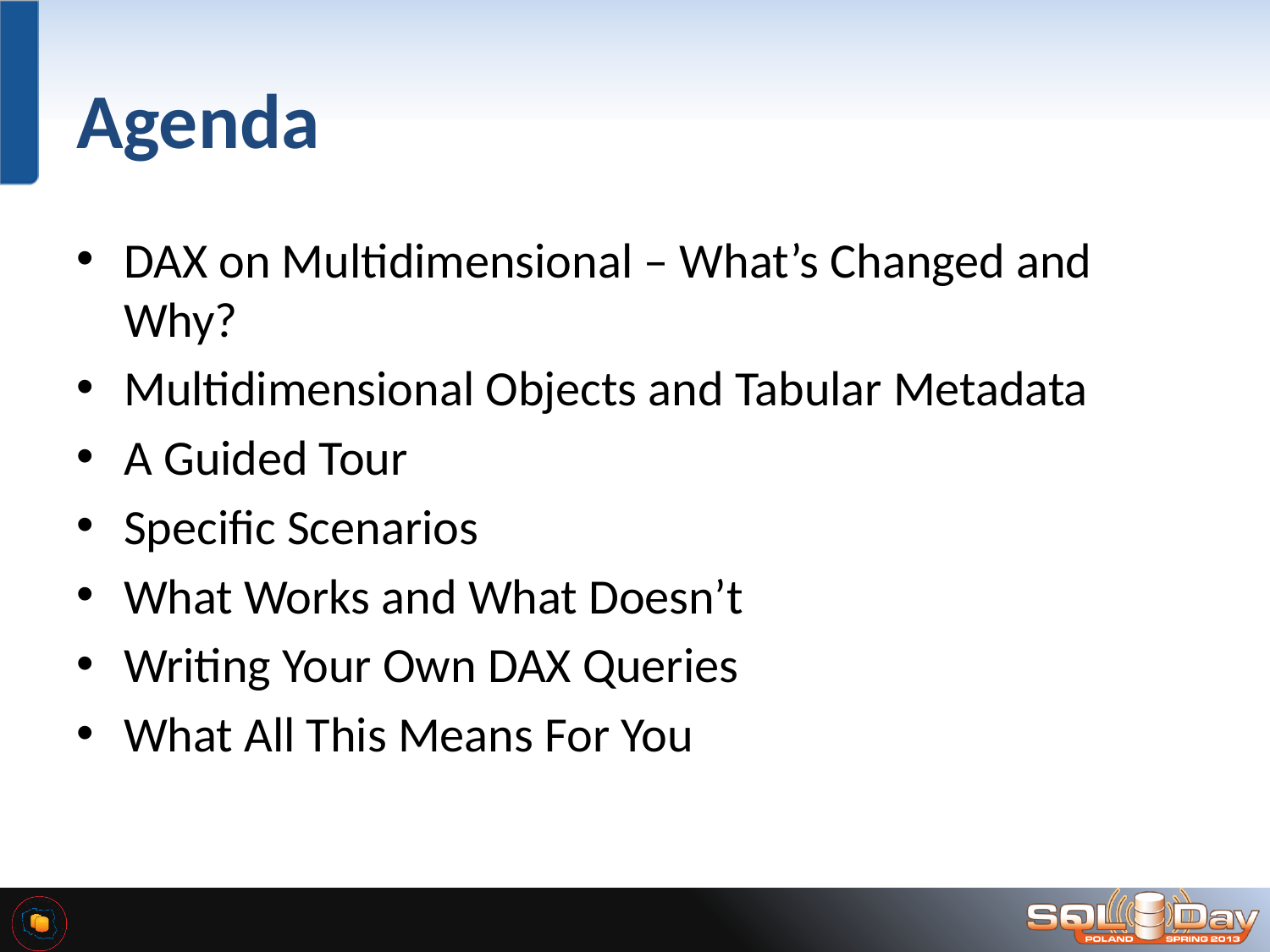

# Agenda
DAX on Multidimensional – What’s Changed and Why?
Multidimensional Objects and Tabular Metadata
A Guided Tour
Specific Scenarios
What Works and What Doesn’t
Writing Your Own DAX Queries
What All This Means For You